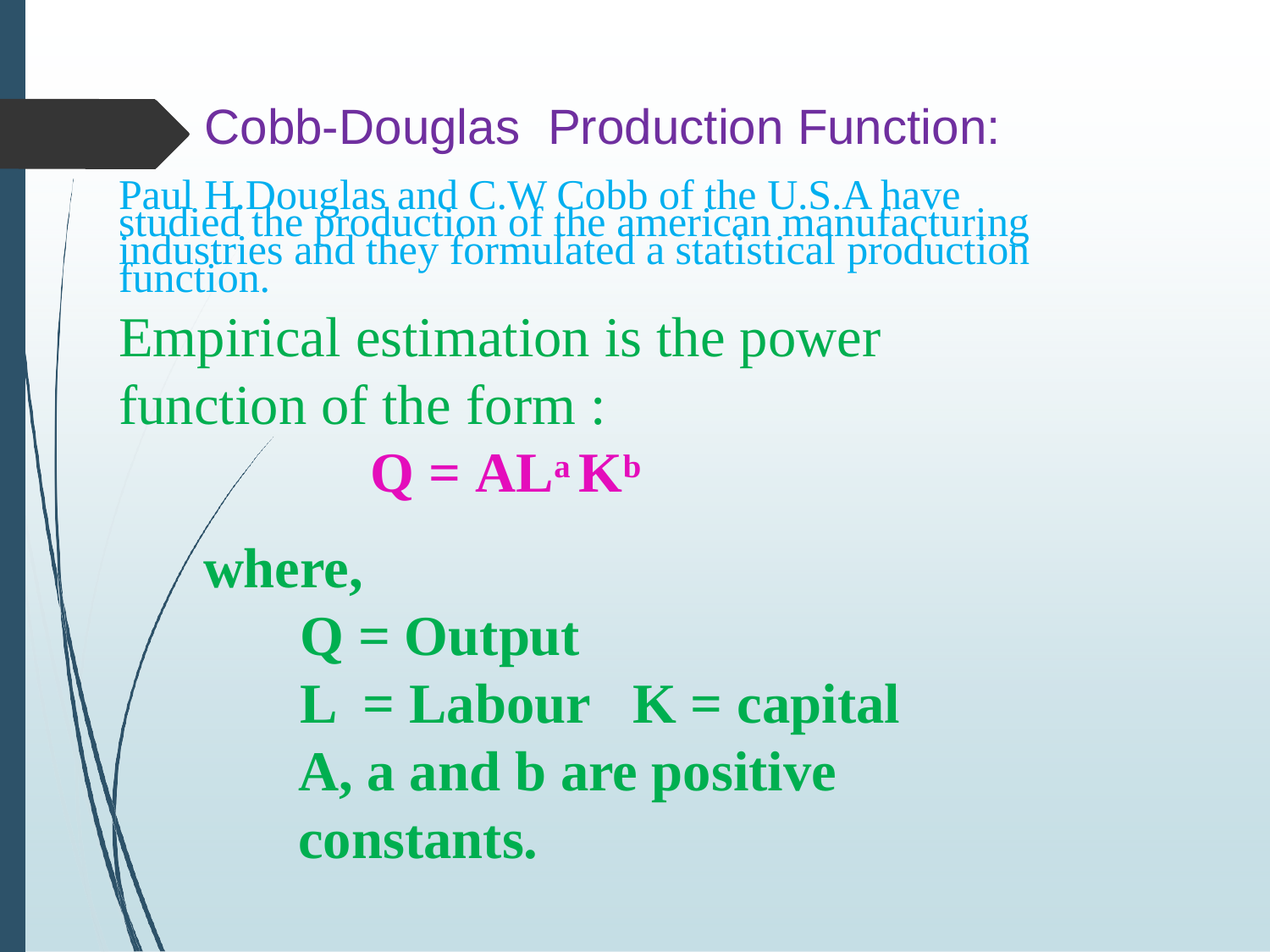

# Cobb-Douglas  Production Function:
Paul H.Douglas and C.W Cobb of the U.S.A have studied the production of the american manufacturing  industries and they formulated a statistical production function.
Empirical estimation is the power function of the form :
Q = ALa Kb
where,
Q = Output
L  = Labour   K = capital
A, a and b are positive constants.